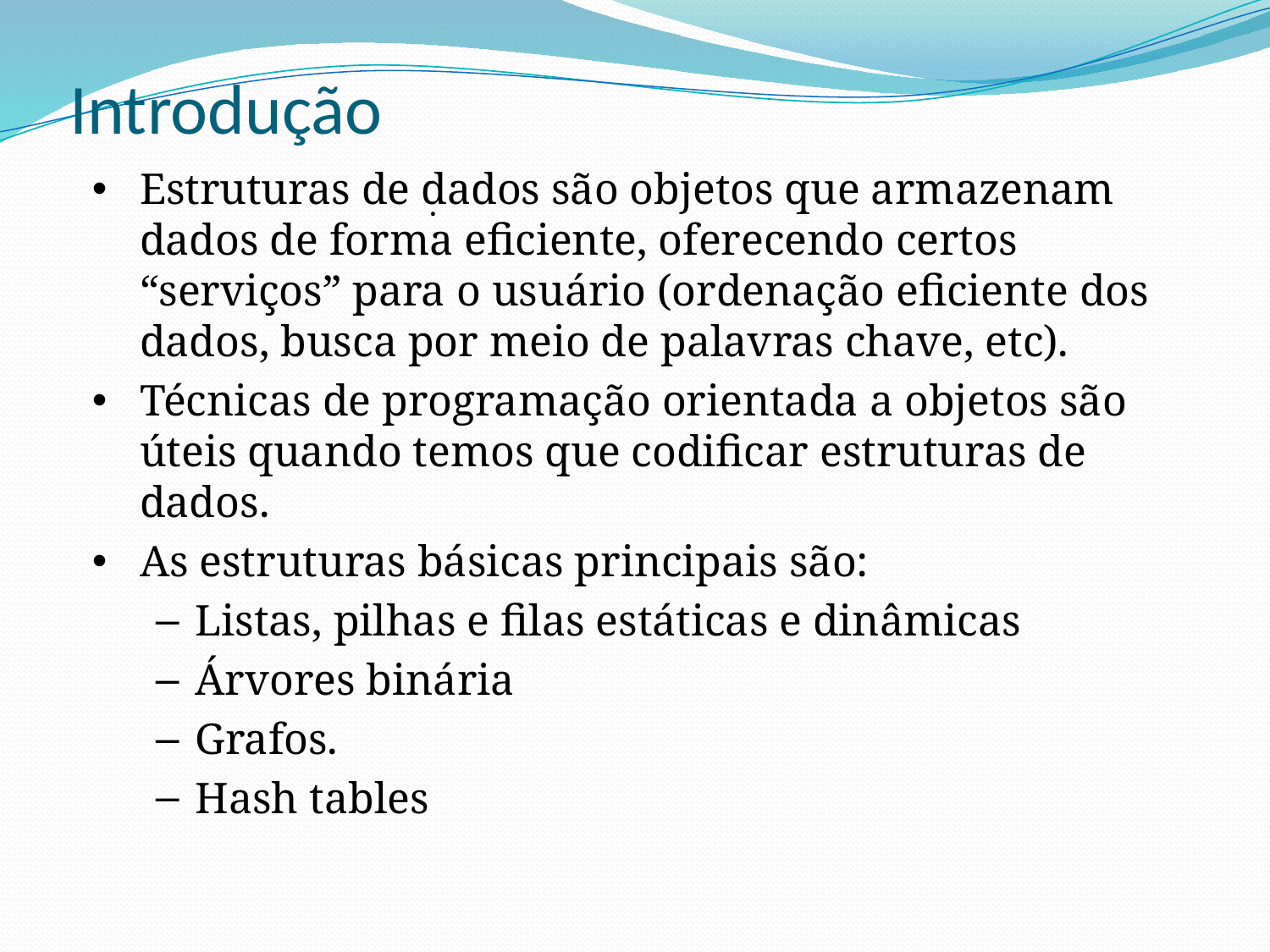

# Introdução
Estruturas de dados são objetos que armazenam dados de forma eficiente, oferecendo certos “serviços” para o usuário (ordenação eficiente dos dados, busca por meio de palavras chave, etc).
Técnicas de programação orientada a objetos são úteis quando temos que codificar estruturas de dados.
As estruturas básicas principais são:
Listas, pilhas e filas estáticas e dinâmicas
Árvores binária
Grafos.
Hash tables

.